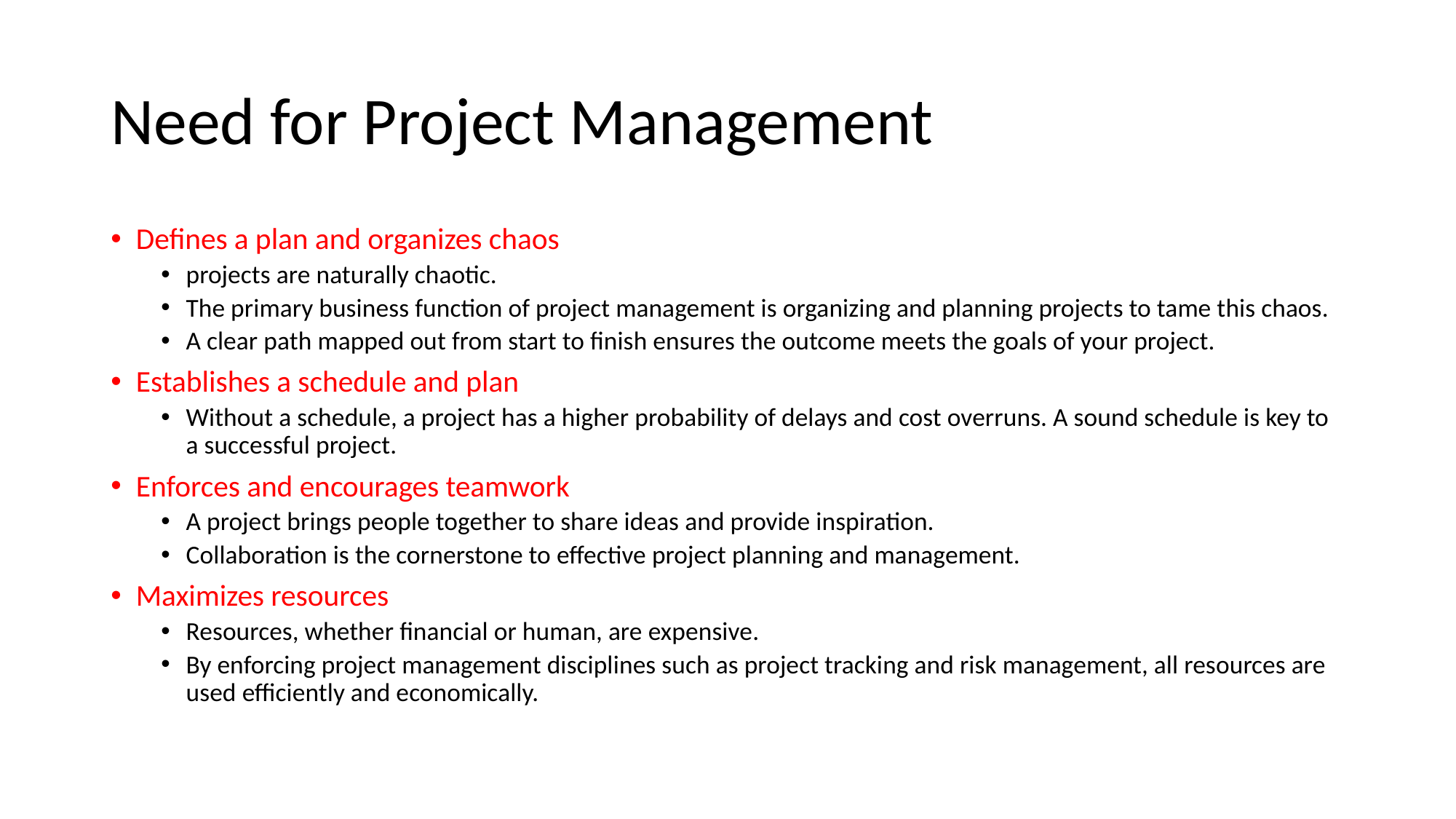

# Need for Project Management
Defines a plan and organizes chaos
projects are naturally chaotic.
The primary business function of project management is organizing and planning projects to tame this chaos.
A clear path mapped out from start to finish ensures the outcome meets the goals of your project.
Establishes a schedule and plan
Without a schedule, a project has a higher probability of delays and cost overruns. A sound schedule is key to a successful project.
Enforces and encourages teamwork
A project brings people together to share ideas and provide inspiration.
Collaboration is the cornerstone to effective project planning and management.
Maximizes resources
Resources, whether financial or human, are expensive.
By enforcing project management disciplines such as project tracking and risk management, all resources are used efficiently and economically.